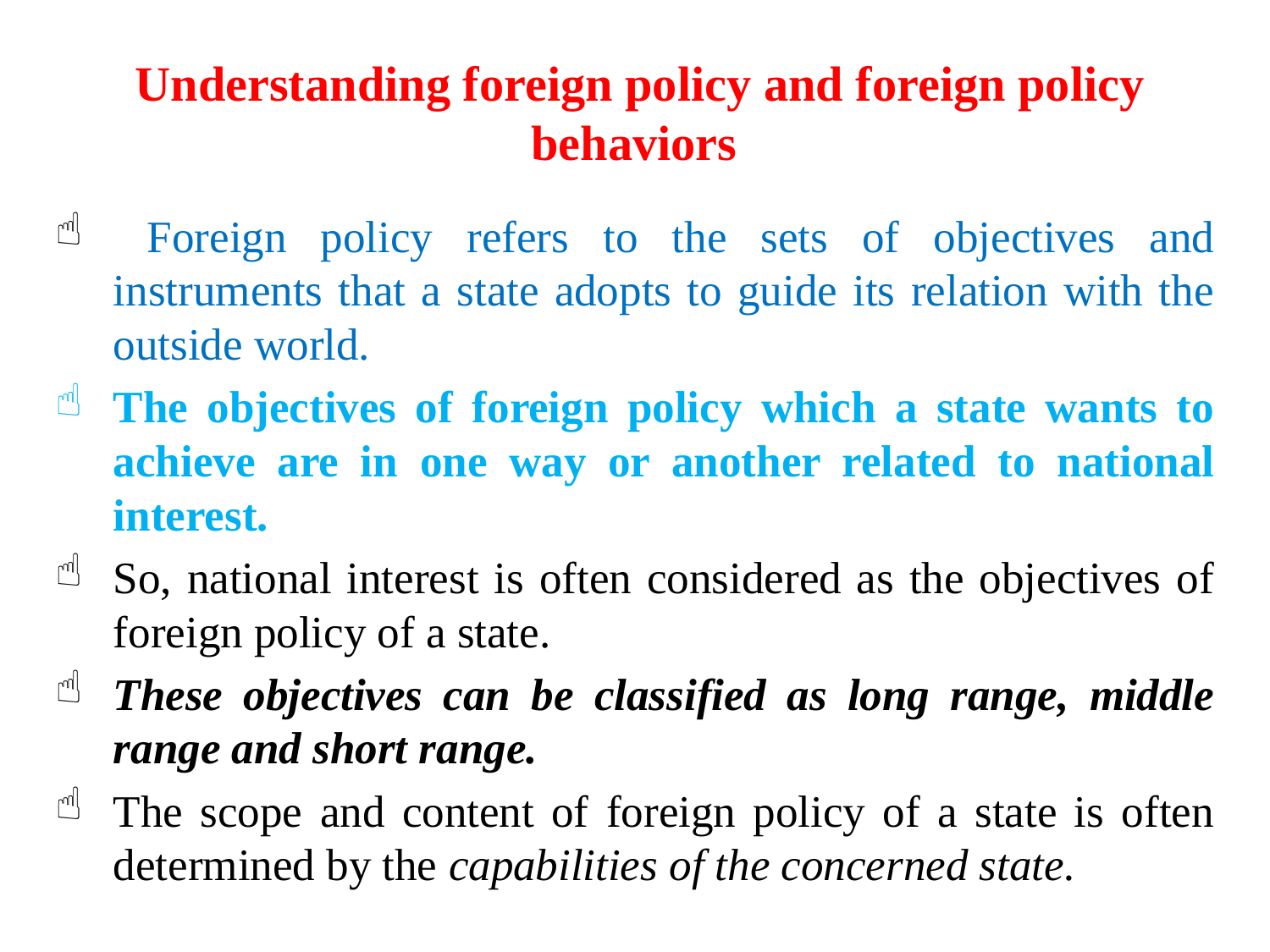

# Understanding foreign policy and foreign policy behaviors
 Foreign policy refers to the sets of objectives and instruments that a state adopts to guide its relation with the outside world.
The objectives of foreign policy which a state wants to achieve are in one way or another related to national interest.
So, national interest is often considered as the objectives of foreign policy of a state.
These objectives can be classified as long range, middle range and short range.
The scope and content of foreign policy of a state is often determined by the capabilities of the concerned state.